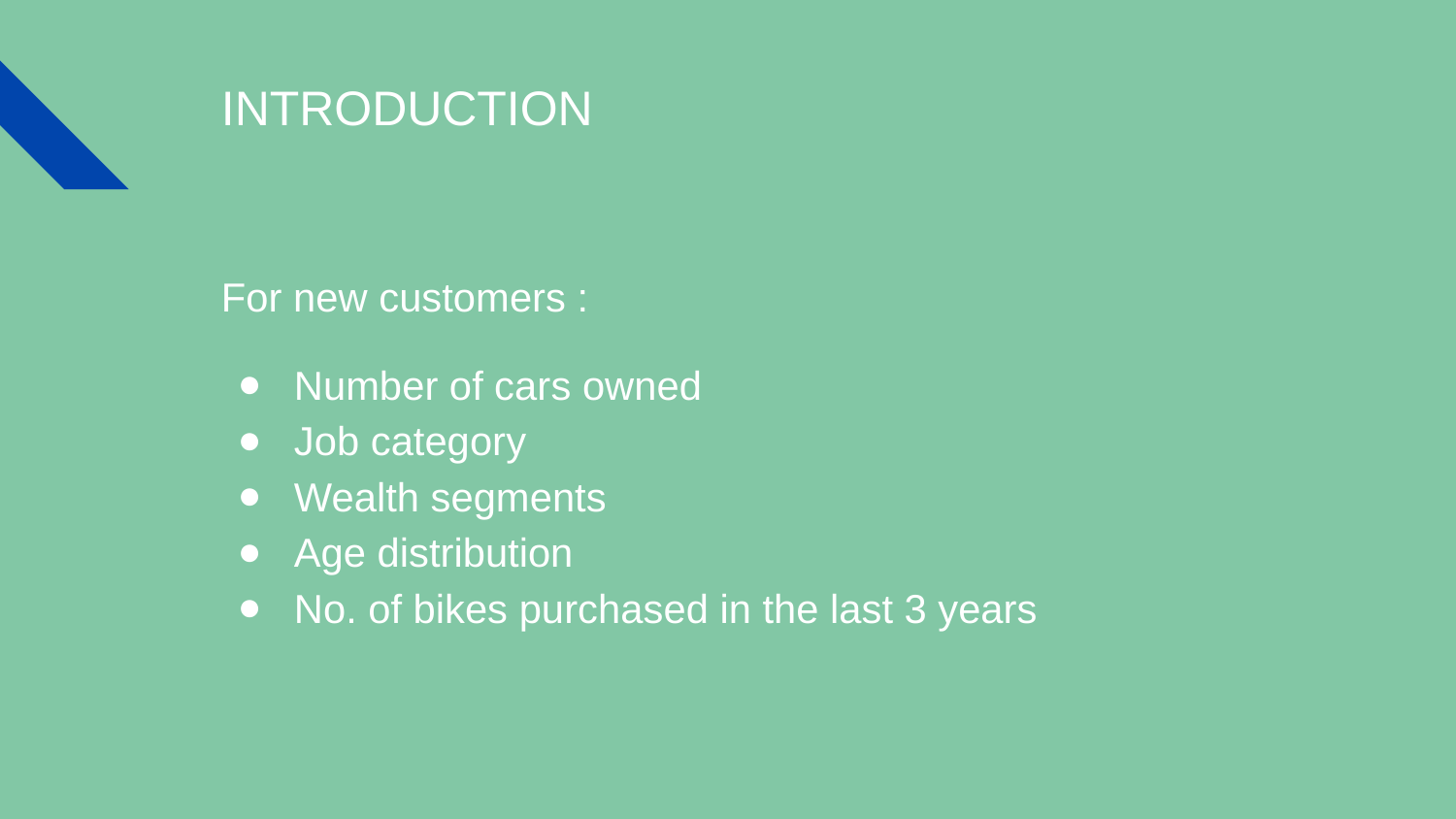

# INTRODUCTION
For new customers :
Number of cars owned
Job category
Wealth segments
Age distribution
No. of bikes purchased in the last 3 years